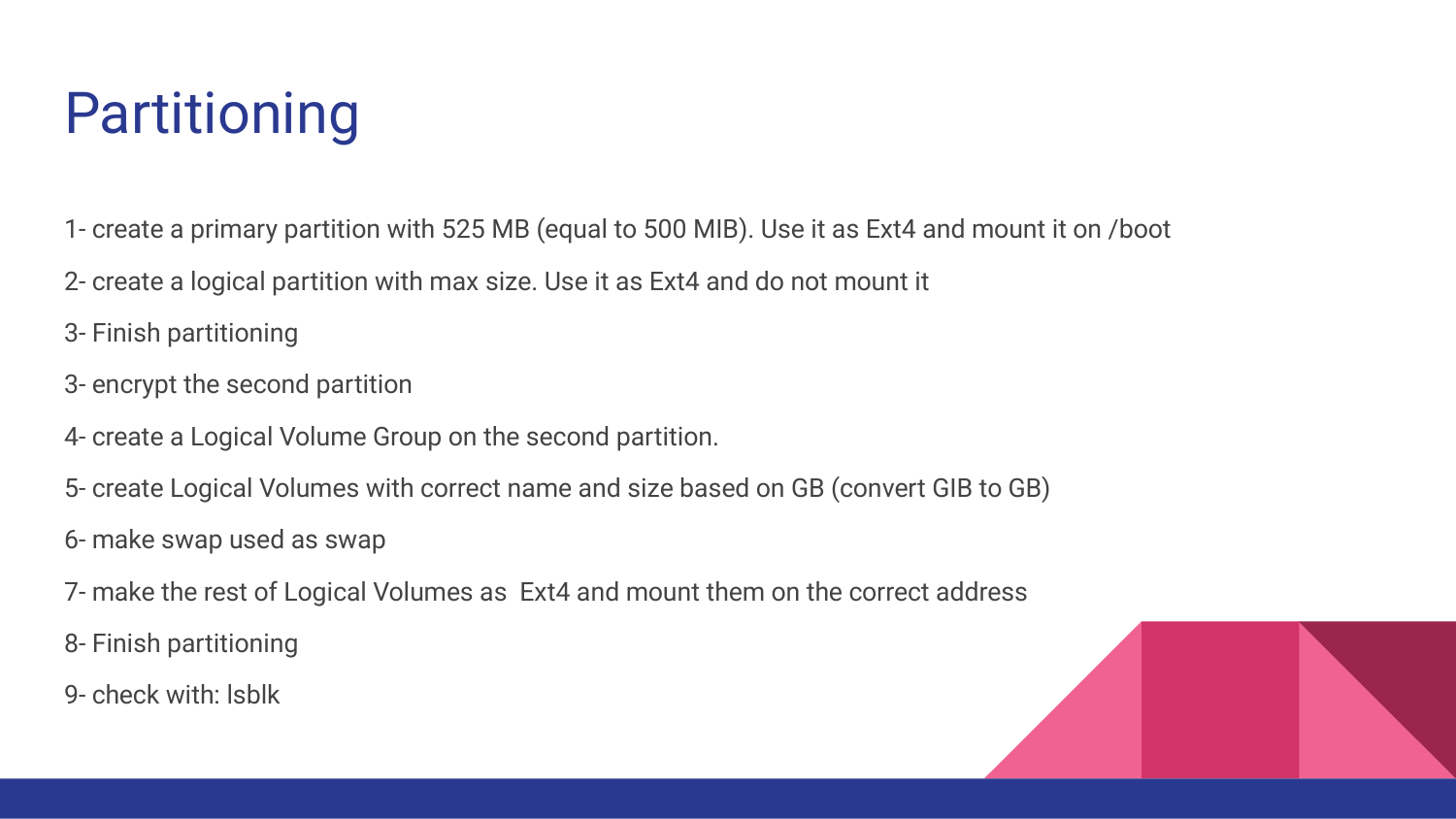

# Partitioning
1- create a primary partition with 525 MB (equal to 500 MIB). Use it as Ext4 and mount it on /boot
2- create a logical partition with max size. Use it as Ext4 and do not mount it
3- Finish partitioning
3- encrypt the second partition
4- create a Logical Volume Group on the second partition.
5- create Logical Volumes with correct name and size based on GB (convert GIB to GB)
6- make swap used as swap
7- make the rest of Logical Volumes as  Ext4 and mount them on the correct address
8- Finish partitioning
9- check with: lsblk